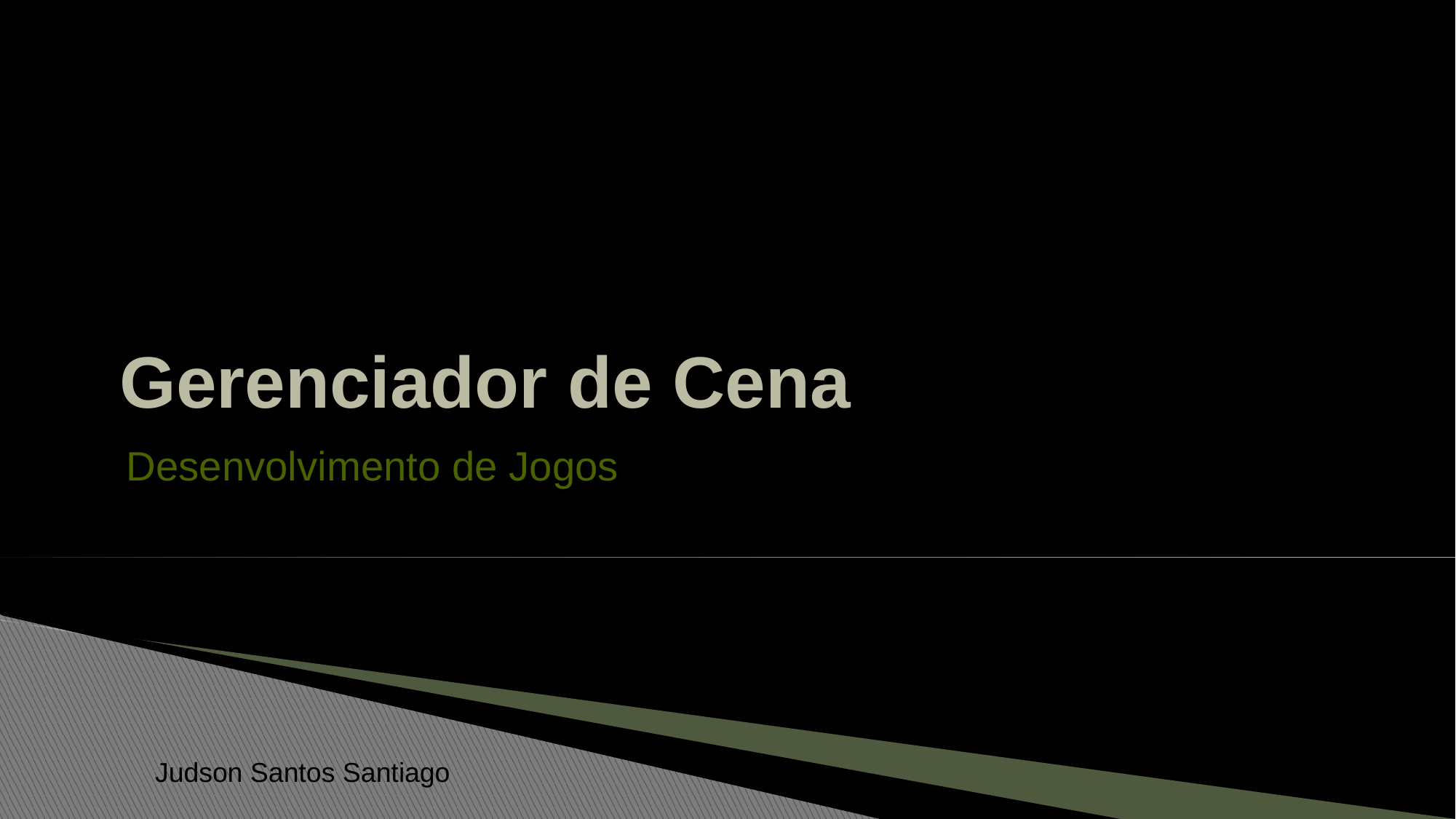

# Gerenciador de Cena
Desenvolvimento de Jogos